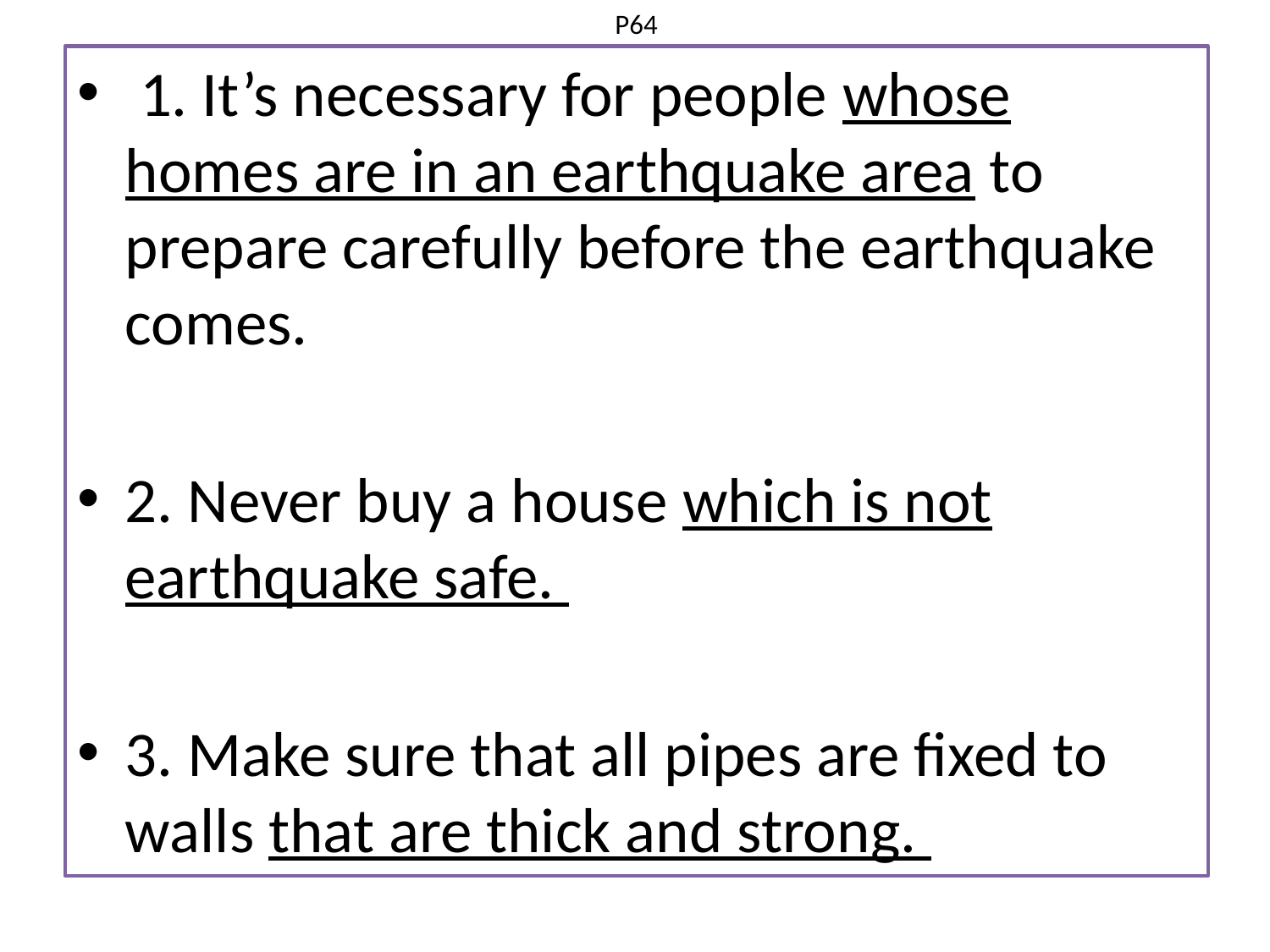

# P64
 1. It’s necessary for people whose homes are in an earthquake area to prepare carefully before the earthquake comes.

2. Never buy a house which is not earthquake safe.

3. Make sure that all pipes are fixed to walls that are thick and strong.